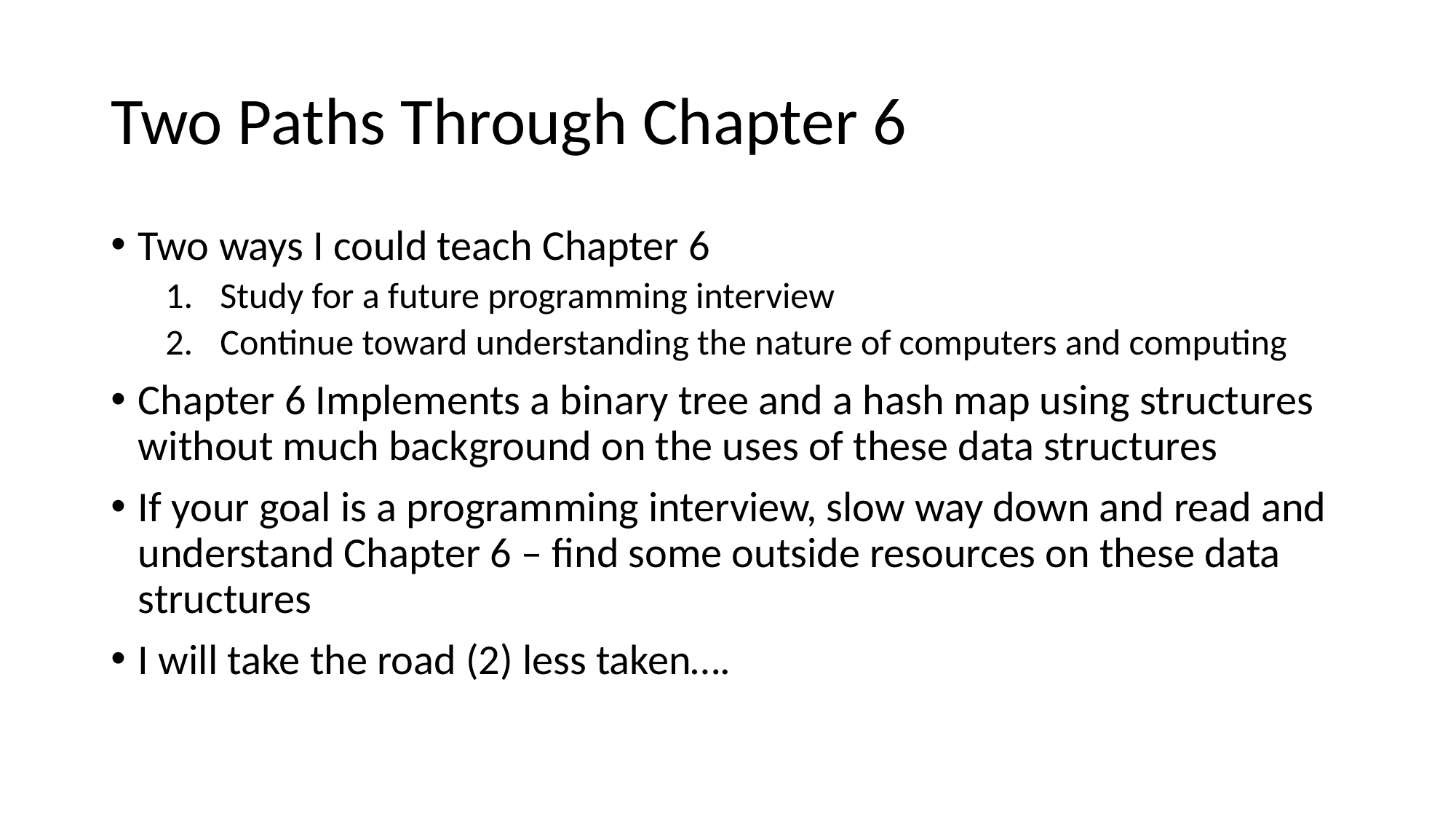

# Two Paths Through Chapter 6
Two ways I could teach Chapter 6
Study for a future programming interview
Continue toward understanding the nature of computers and computing
Chapter 6 Implements a binary tree and a hash map using structures without much background on the uses of these data structures
If your goal is a programming interview, slow way down and read and understand Chapter 6 – find some outside resources on these data structures
I will take the road (2) less taken….